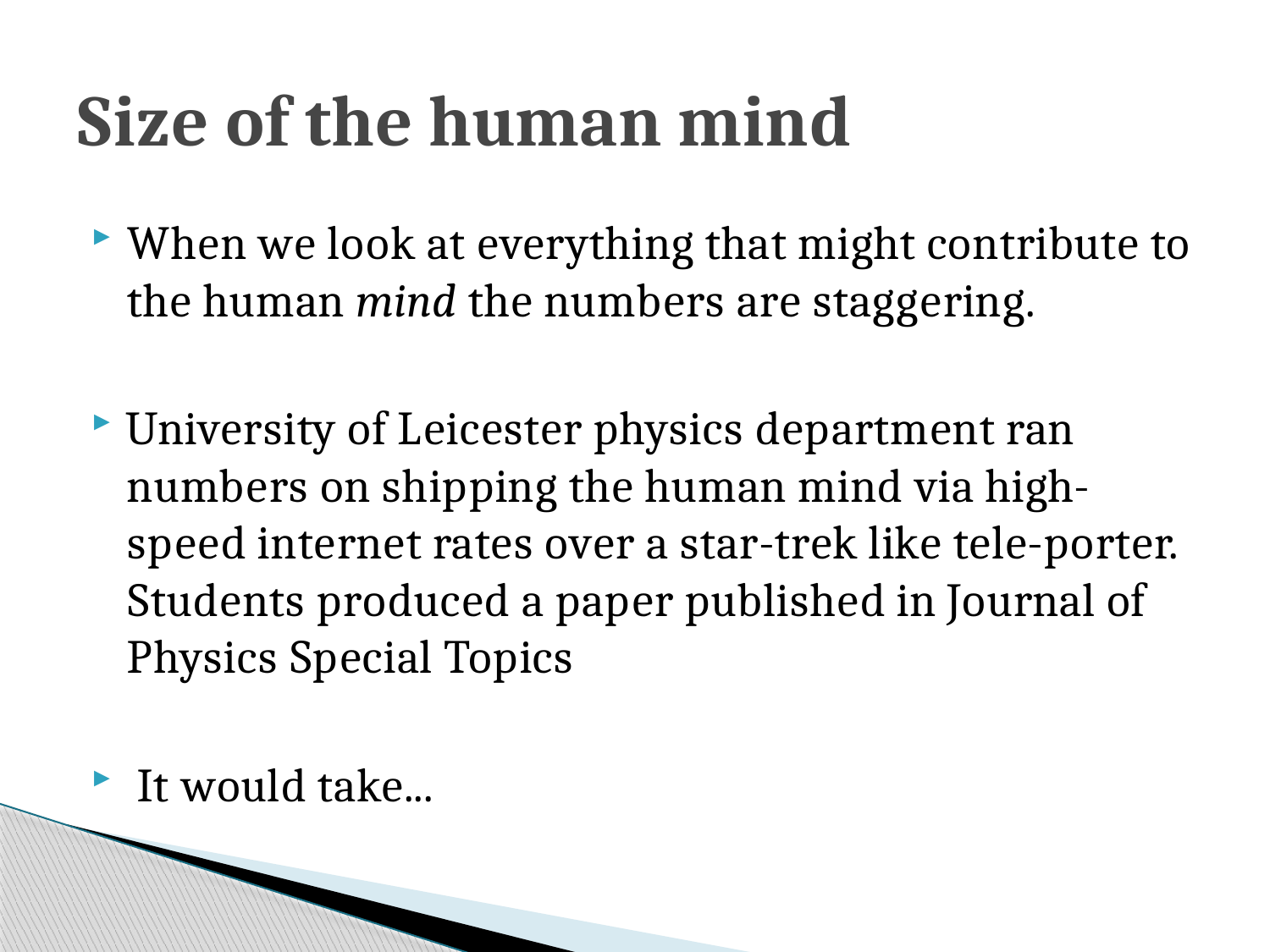

# Size of the human mind
When we look at everything that might contribute to the human mind the numbers are staggering.

University of Leicester physics department ran numbers on shipping the human mind via high-speed internet rates over a star-trek like tele-porter. Students produced a paper published in Journal of Physics Special Topics

 It would take...